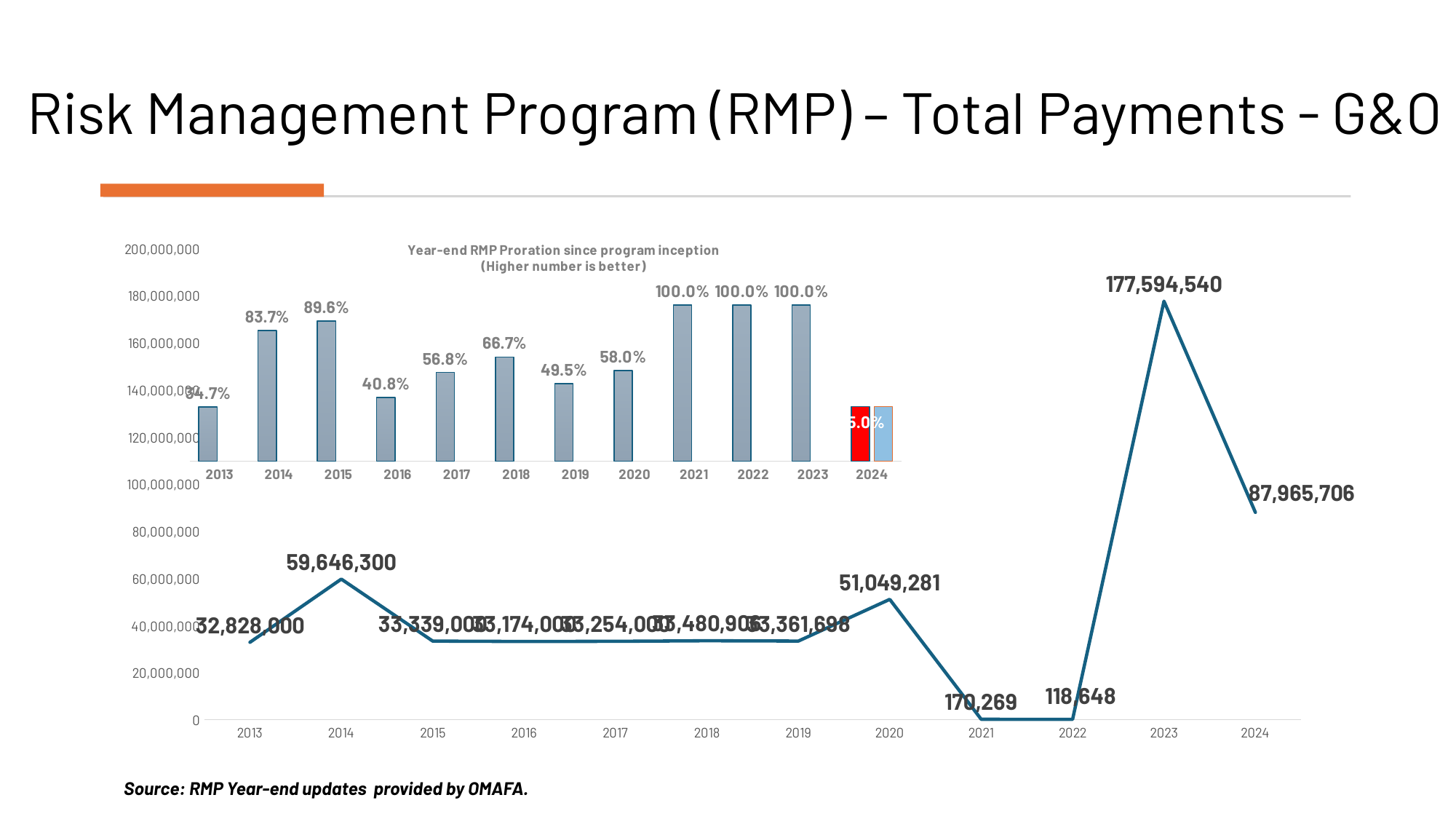

# Risk Management Program (RMP) – Total Payments - G&O

### Chart: Year-end RMP Proration since program inception
(Higher number is better)

| Category | Actual proration | Proration if need was met |
|---|---|---|
| 2013 | 0.3465962935840378 | None |
| 2014 | 0.8374018048623534 | None |
| 2015 | 0.8962819582224373 | None |
| 2016 | 0.4079639923262335 | None |
| 2017 | 0.567745680529946 | None |
| 2018 | 0.6673803669344541 | None |
| 2019 | 0.49544894790622435 | None |
| 2020 | 0.5799769351114938 | None |
| 2021 | 1.0 | None |
| 2022 | 1.0 | None |
| 2023 | 1.0 | None |
| 2024 | 0.35 | 0.35 |

### Chart

| Category |  |
|---|---|
| 2013 | 32828000.0 |
| 2014 | 59646300.0 |
| 2015 | 33339000.0 |
| 2016 | 33174000.0 |
| 2017 | 33254000.0 |
| 2018 | 33480906.0 |
| 2019 | 33361698.0 |
| 2020 | 51049281.0 |
| 2021 | 170269.0 |
| 2022 | 118648.0 |
| 2023 | 177594540.0 |
| 2024 | 87965706.0 |
Source: RMP Year-end updates  provided by OMAFA.